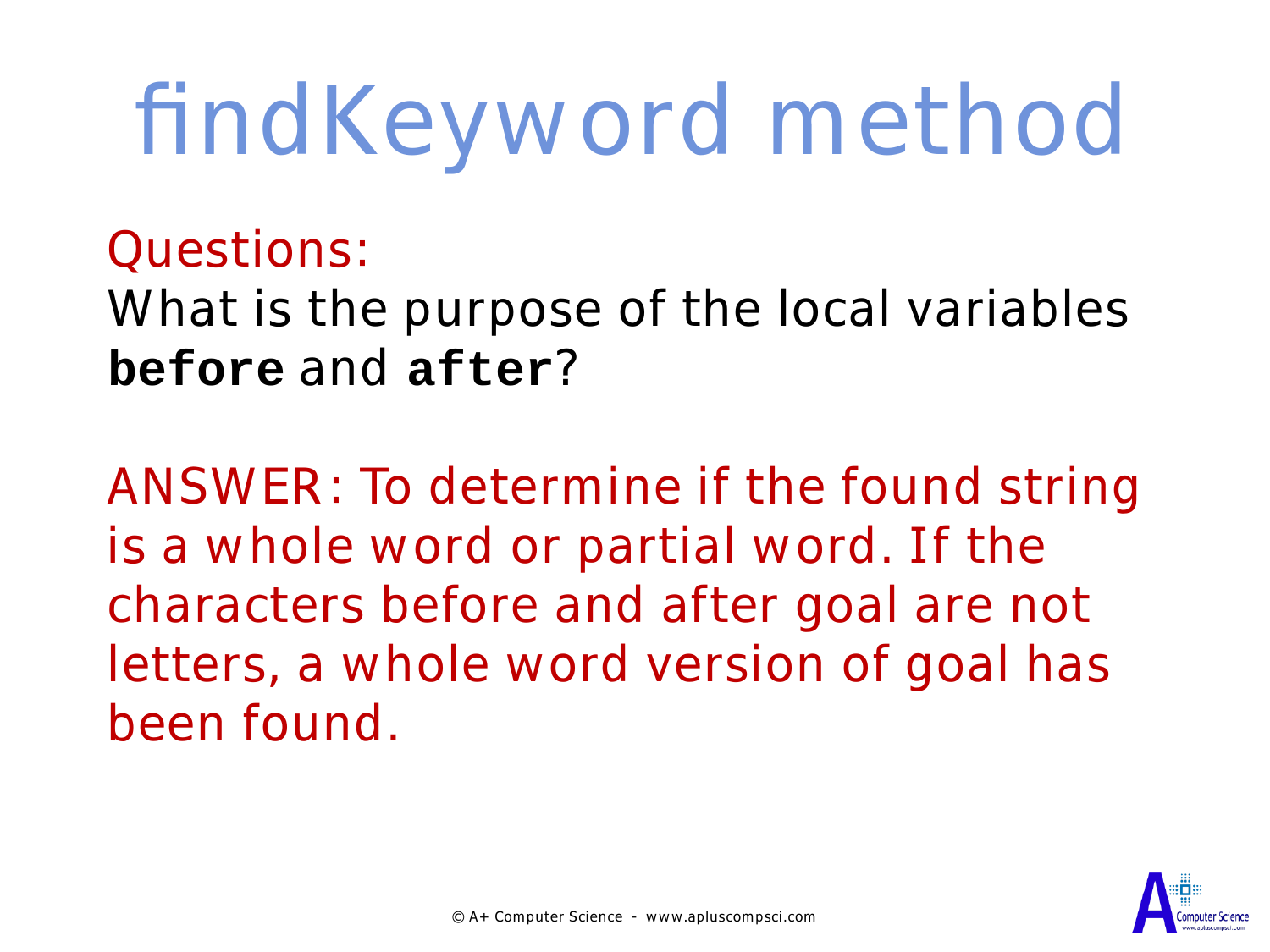

findKeyword method
Questions:
What is the purpose of the local variables before and after?
ANSWER: To determine if the found string is a whole word or partial word. If the characters before and after goal are not letters, a whole word version of goal has been found.

© A+ Computer Science  -  www.apluscompsci.com